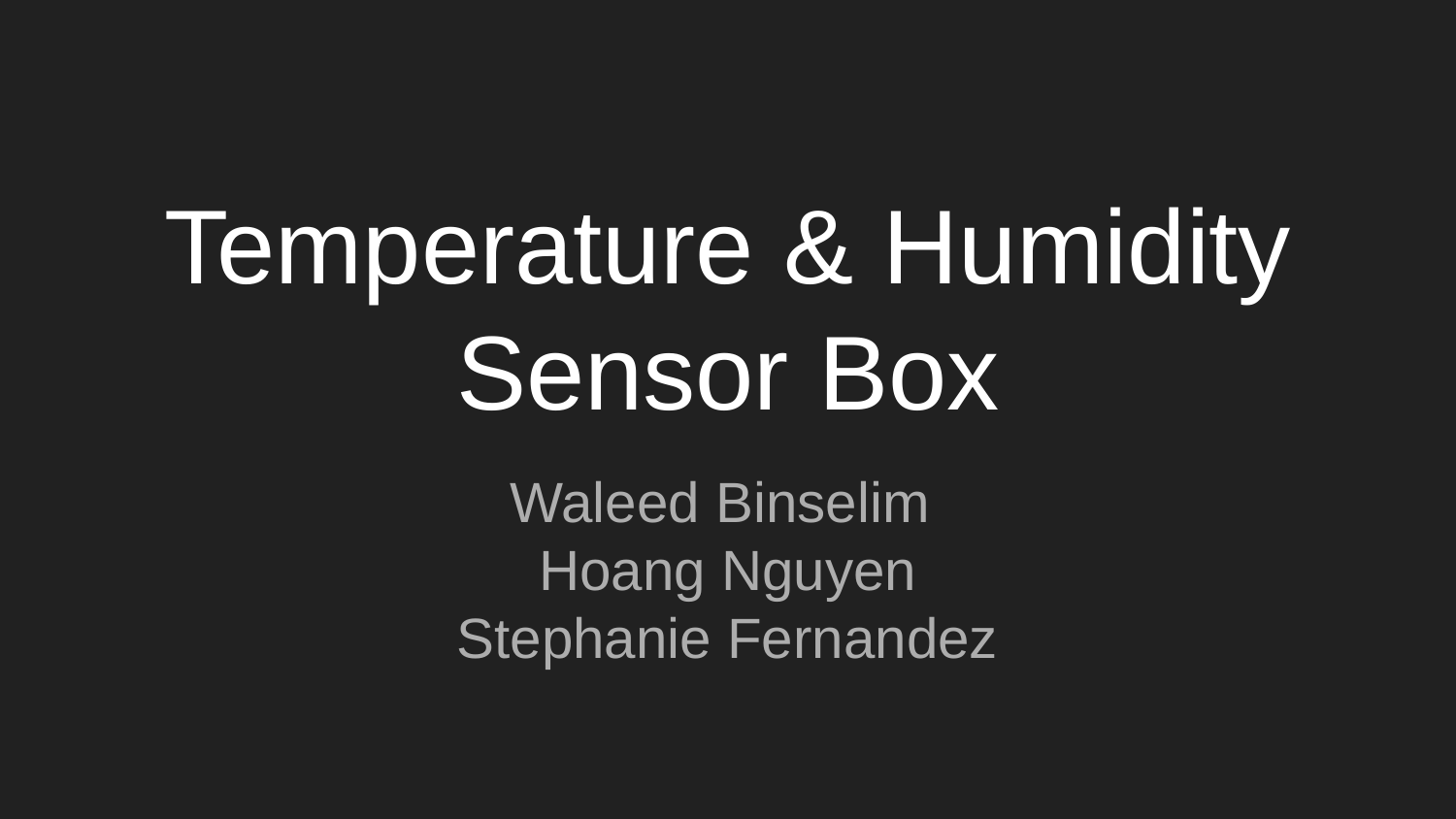

# Temperature & Humidity Sensor Box
Waleed Binselim
Hoang Nguyen
Stephanie Fernandez